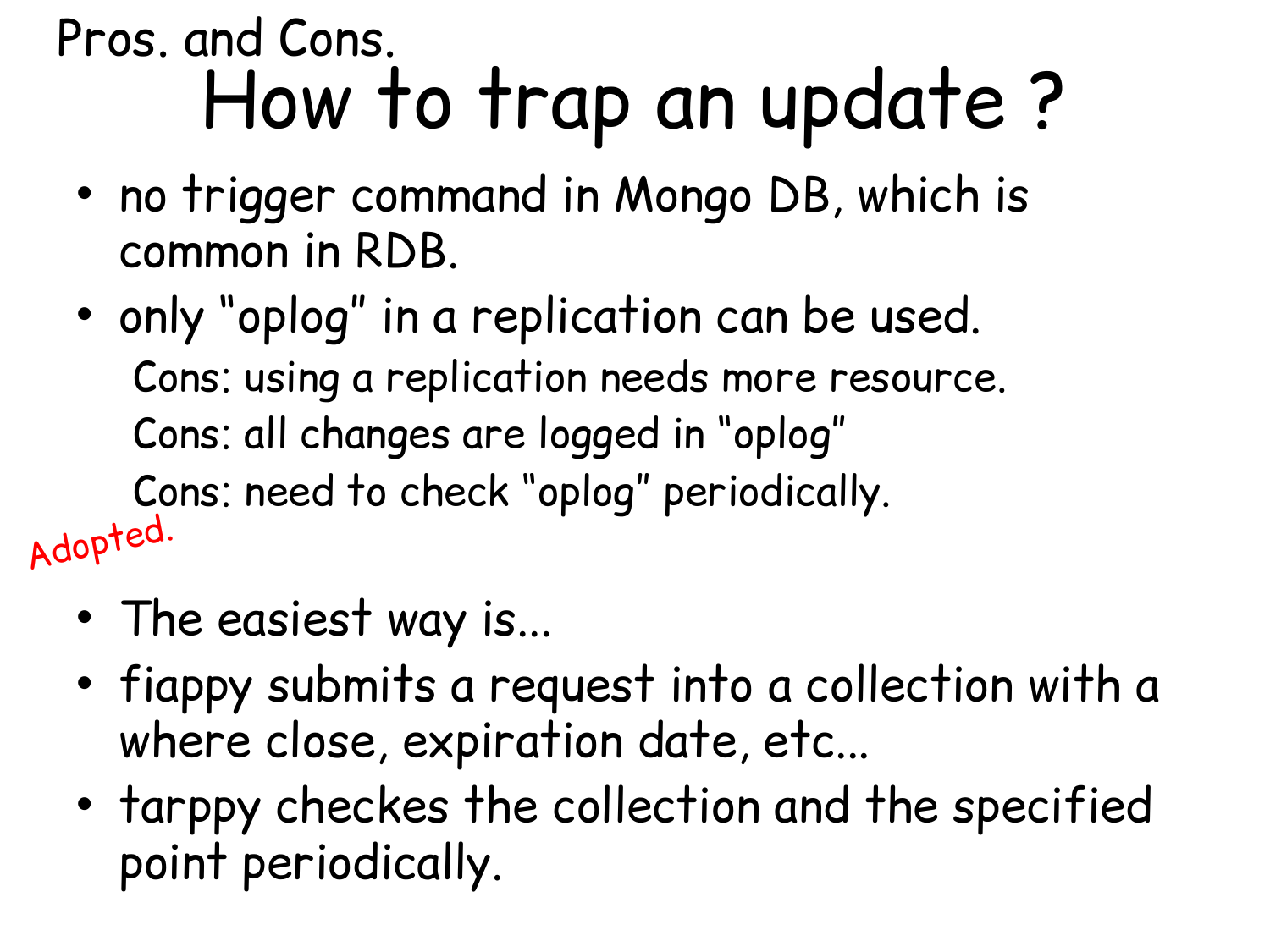

Pros. and Cons.
# How to trap an update ?
no trigger command in Mongo DB, which is common in RDB.
only “oplog” in a replication can be used.
Cons: using a replication needs more resource.
Cons: all changes are logged in “oplog”
Cons: need to check “oplog” periodically.

The easiest way is...
fiappy submits a request into a collection with a where close, expiration date, etc...
tarppy checkes the collection and the specified point periodically.
Adopted.